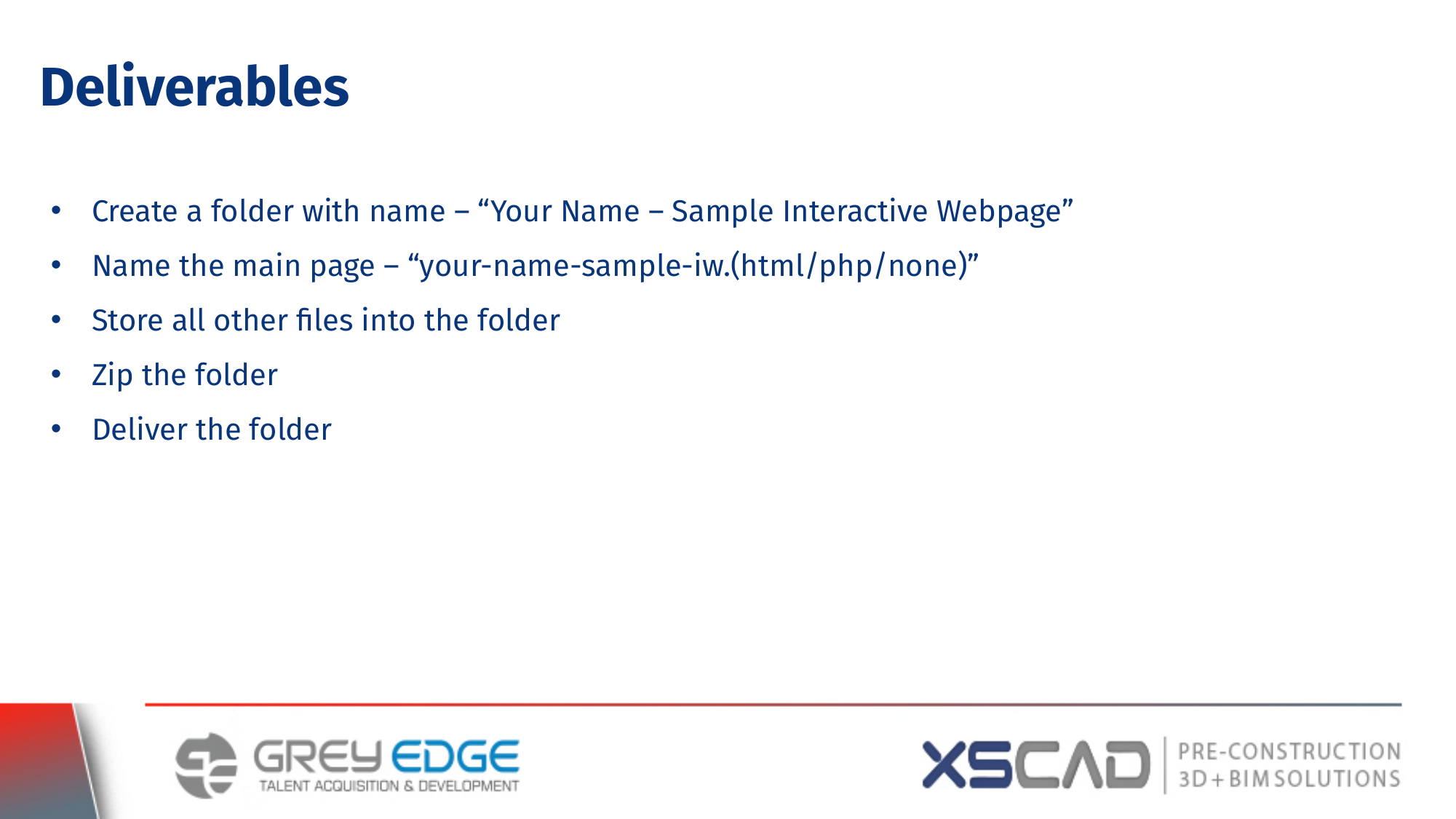

Deliverables
Create a folder with name – “Your Name – Sample Interactive Webpage”
Name the main page – “your-name-sample-iw.(html/php/none)”
Store all other files into the folder
Zip the folder
Deliver the folder